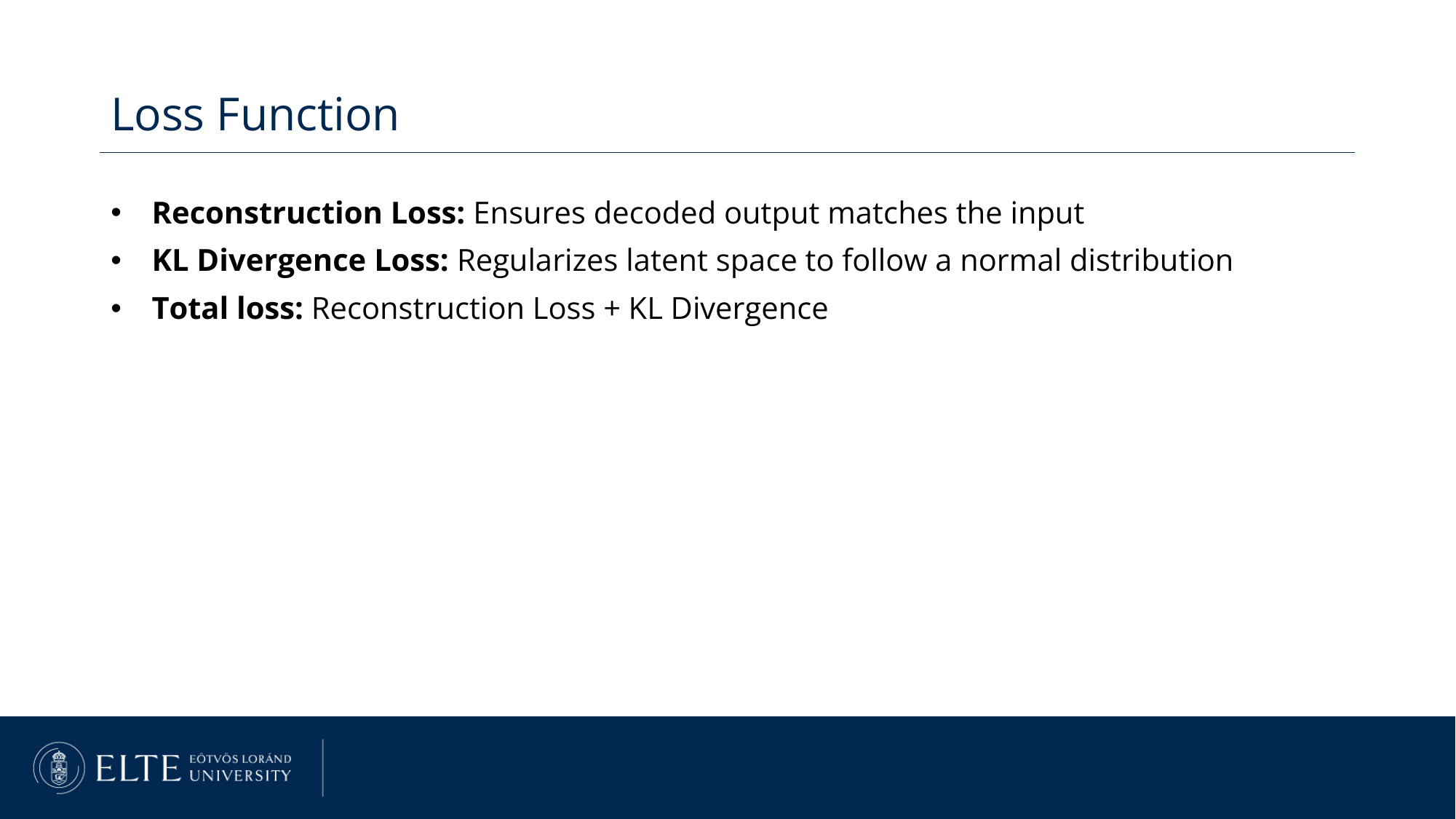

Loss Function
Reconstruction Loss: Ensures decoded output matches the input
KL Divergence Loss: Regularizes latent space to follow a normal distribution
Total loss: Reconstruction Loss + KL Divergence